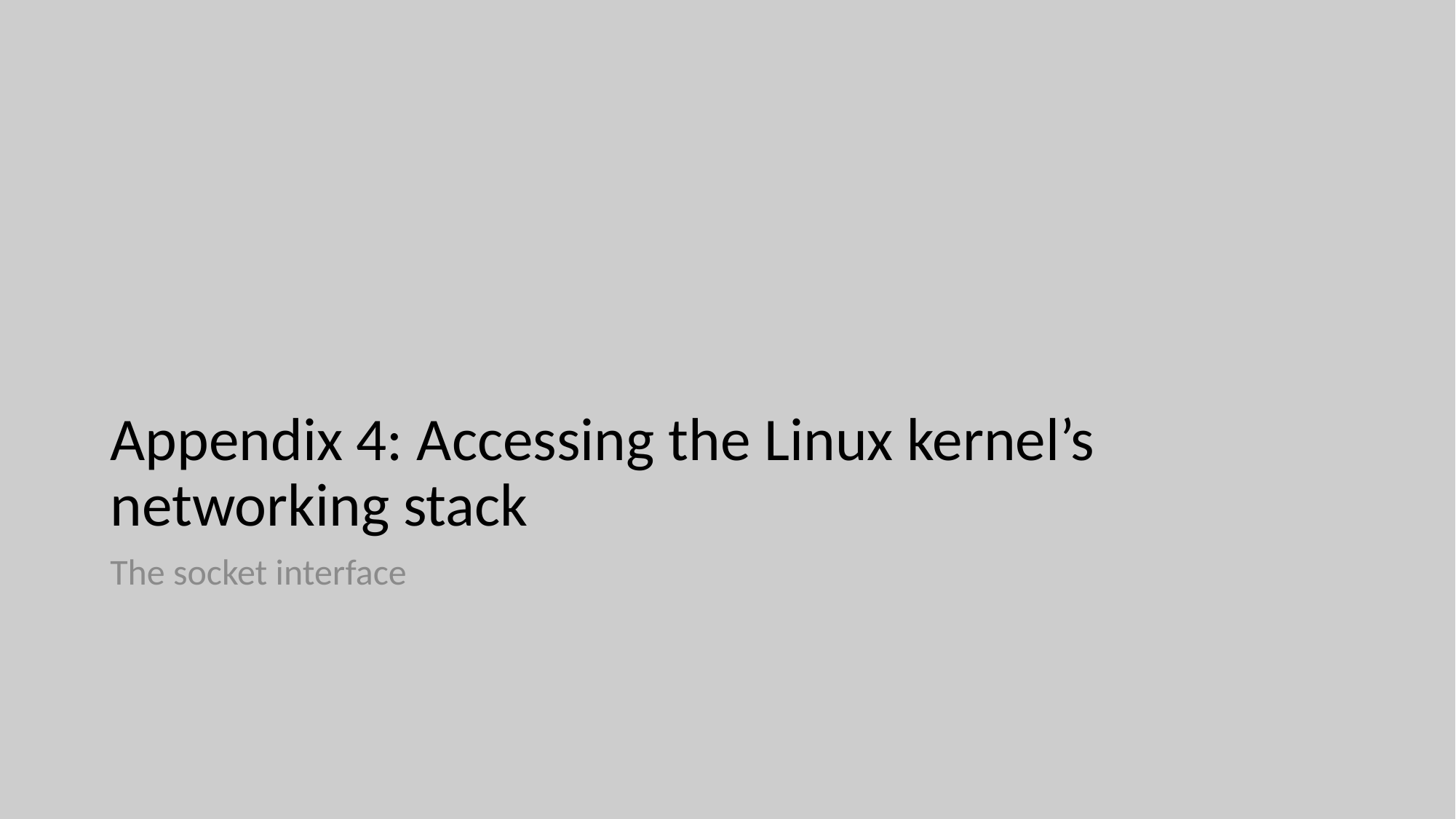

# Appendix 4: Accessing the Linux kernel’s networking stack
The socket interface